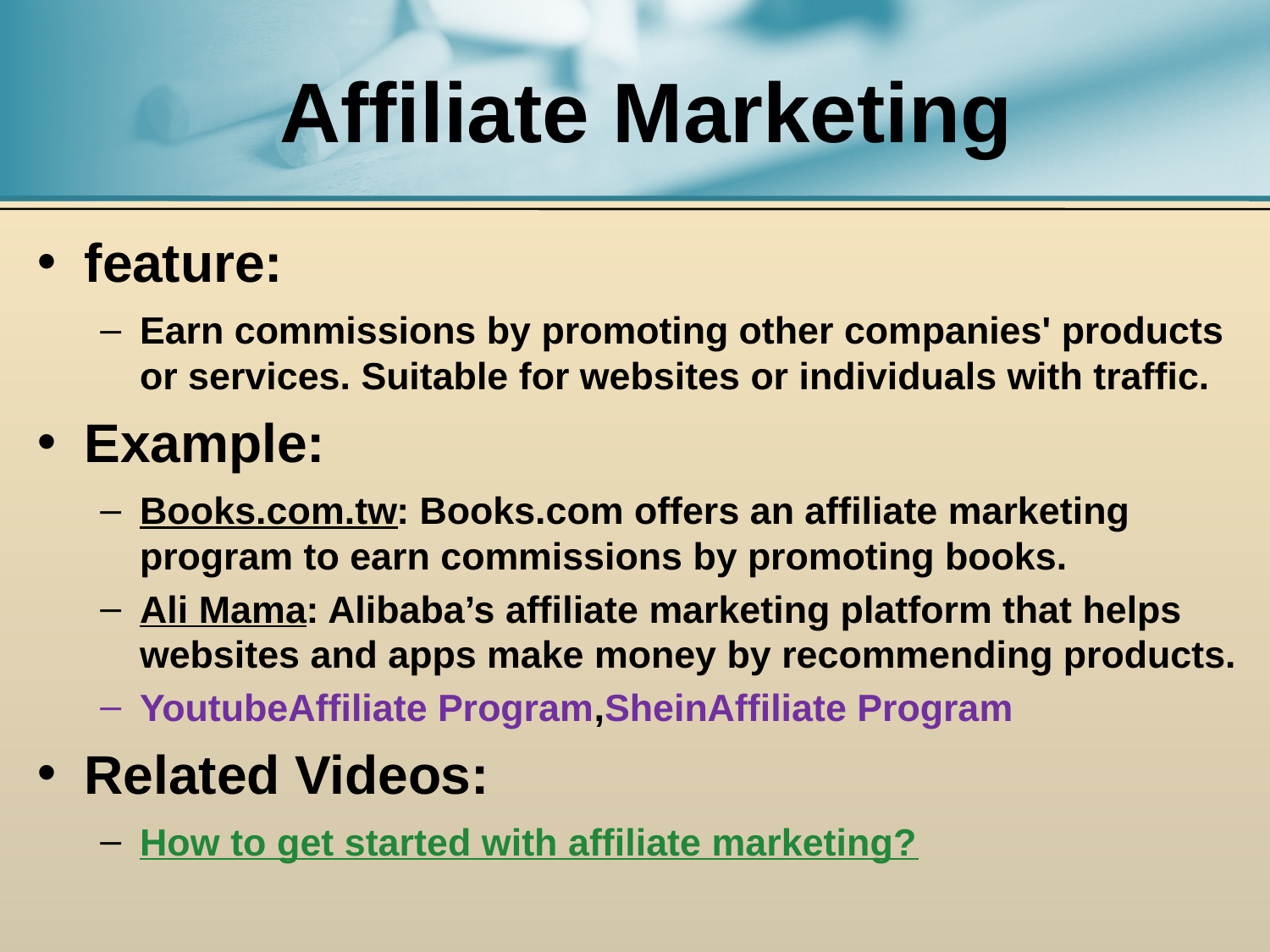

# Affiliate Marketing
feature:
Earn commissions by promoting other companies' products or services. Suitable for websites or individuals with traffic.
Example:
Books.com.tw: Books.com offers an affiliate marketing program to earn commissions by promoting books.
Ali Mama: Alibaba’s affiliate marketing platform that helps websites and apps make money by recommending products.
YoutubeAffiliate Program,SheinAffiliate Program
Related Videos:
How to get started with affiliate marketing?